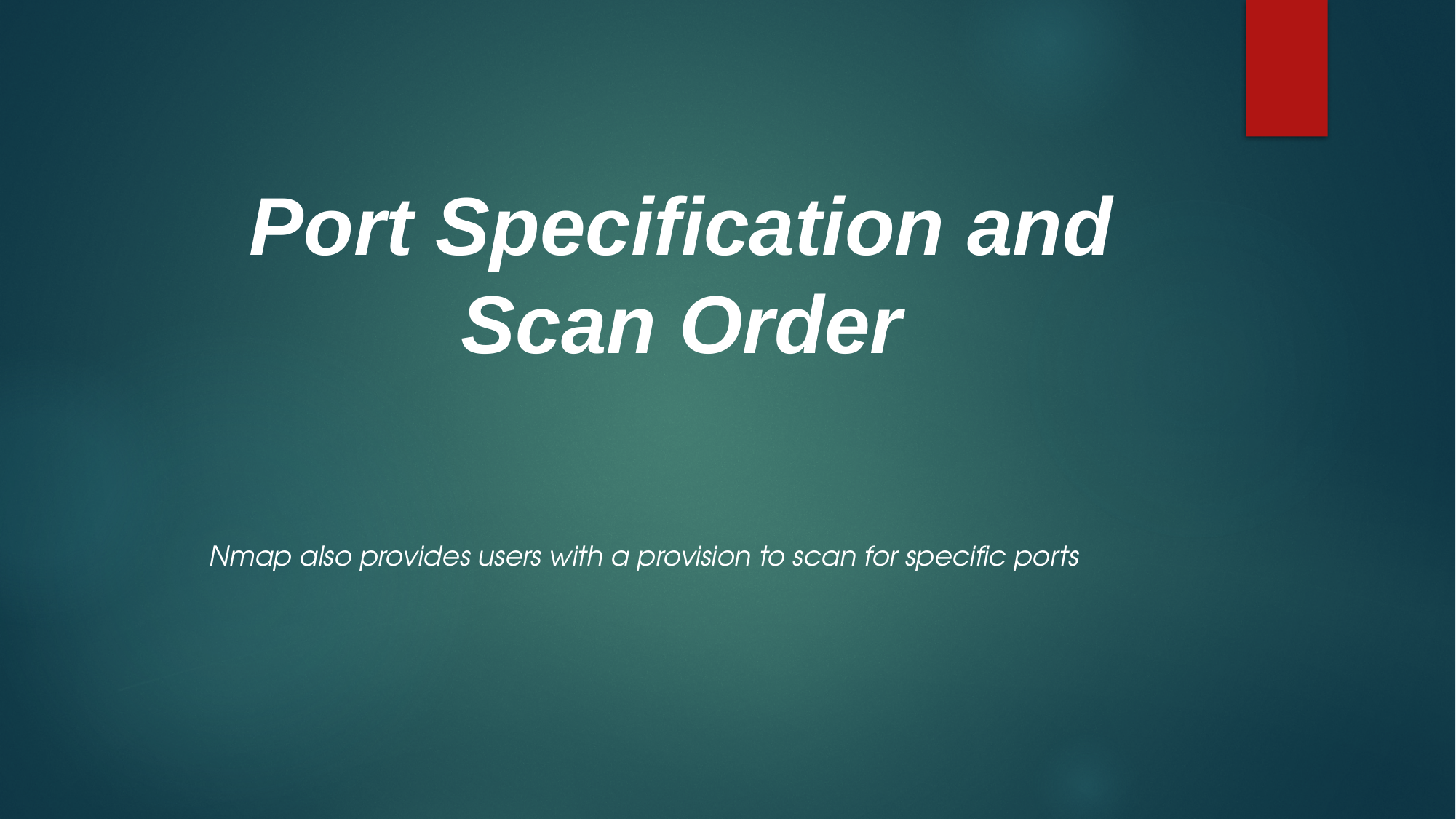

Port Specification and Scan Order
Nmap also provides users with a provision to scan for specific ports